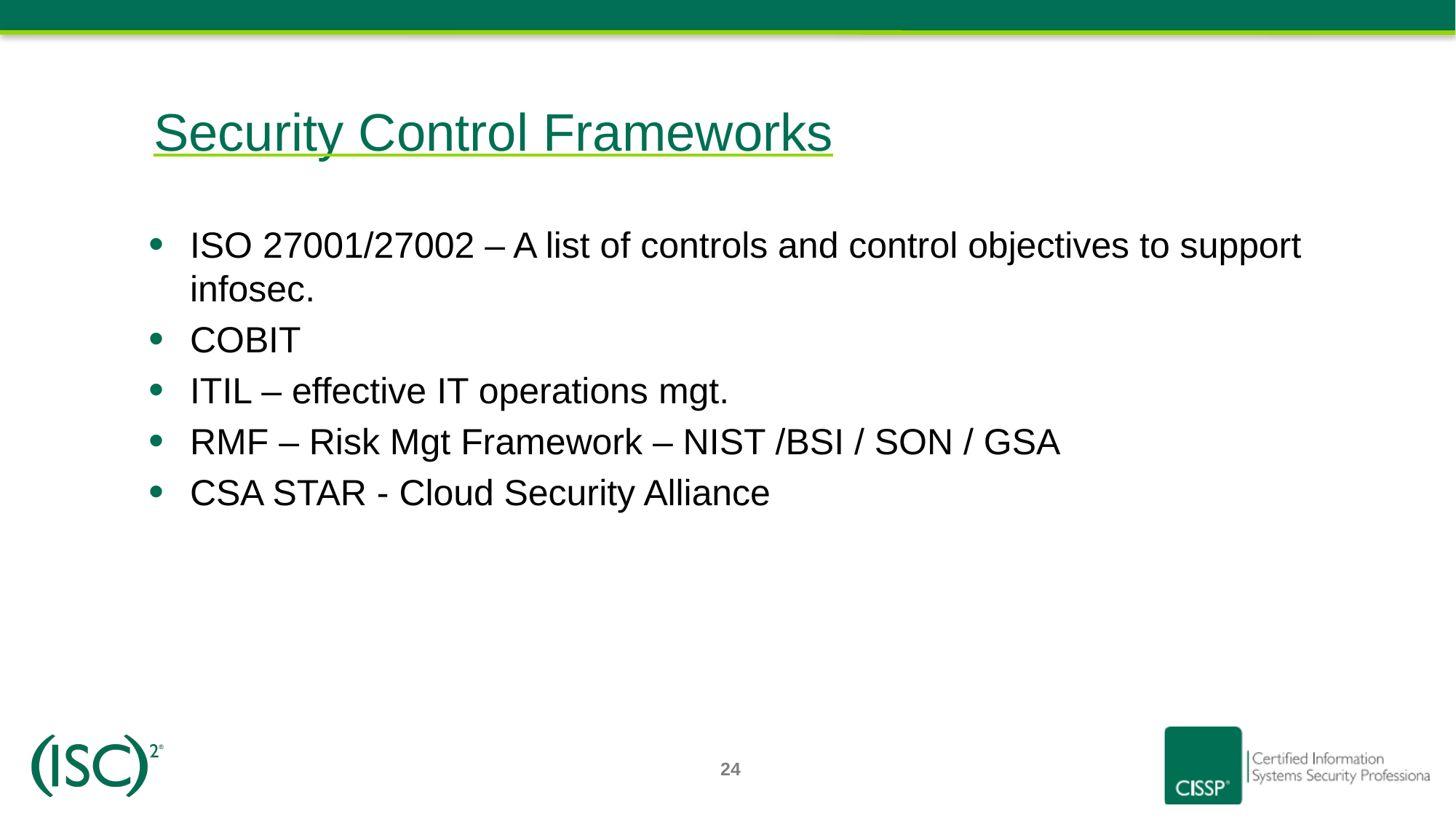

# Security Control Frameworks
ISO 27001/27002 – A list of controls and control objectives to support infosec.
COBIT
ITIL – effective IT operations mgt.
RMF – Risk Mgt Framework – NIST /BSI / SON / GSA
CSA STAR - Cloud Security Alliance